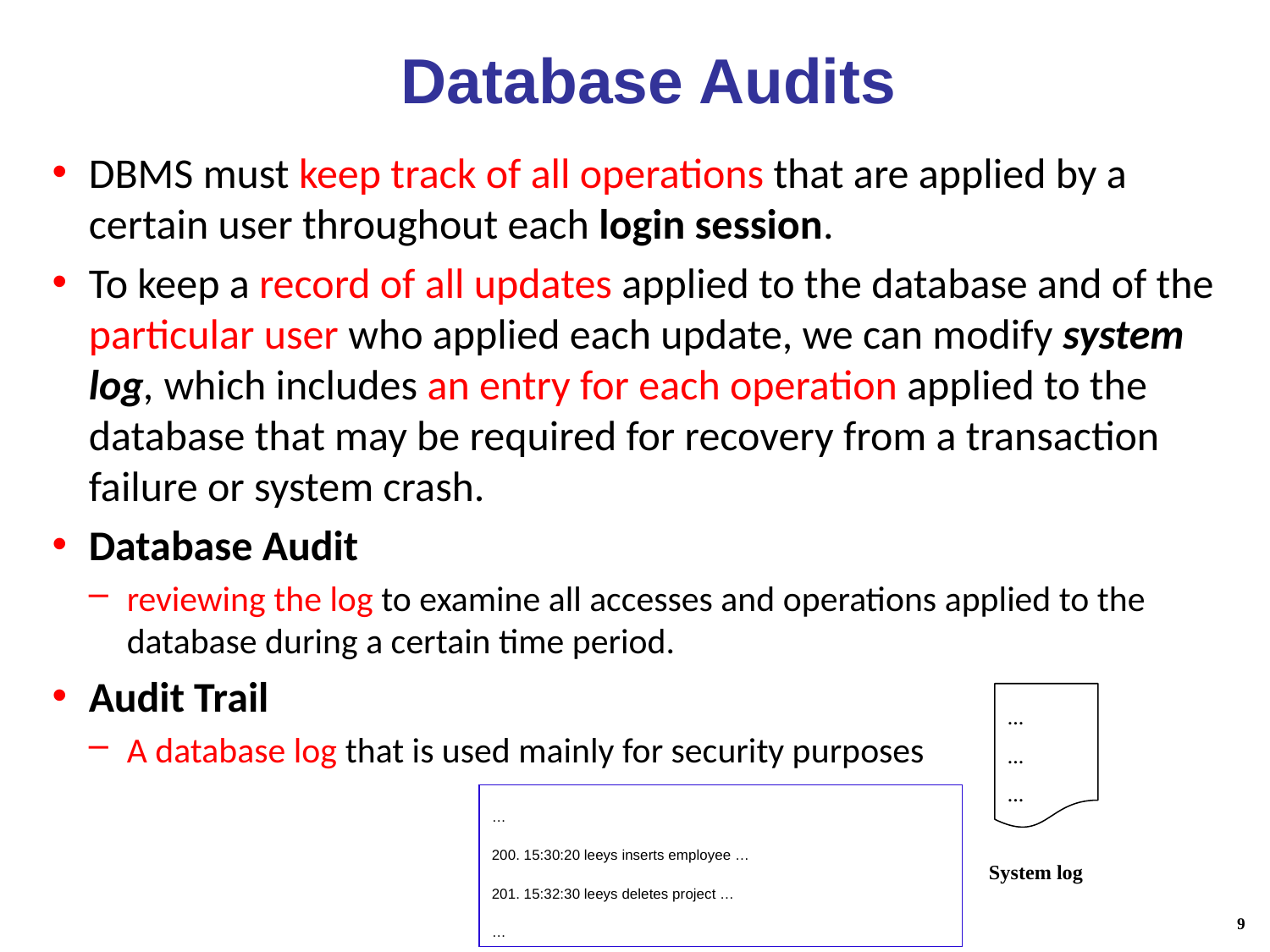

# Database Audits
DBMS must keep track of all operations that are applied by a certain user throughout each login session.
To keep a record of all updates applied to the database and of the particular user who applied each update, we can modify system log, which includes an entry for each operation applied to the database that may be required for recovery from a transaction failure or system crash.
Database Audit
reviewing the log to examine all accesses and operations applied to the database during a certain time period.
Audit Trail
A database log that is used mainly for security purposes

…
…
…
…
200. 15:30:20 leeys inserts employee …
201. 15:32:30 leeys deletes project …
…
System log
9